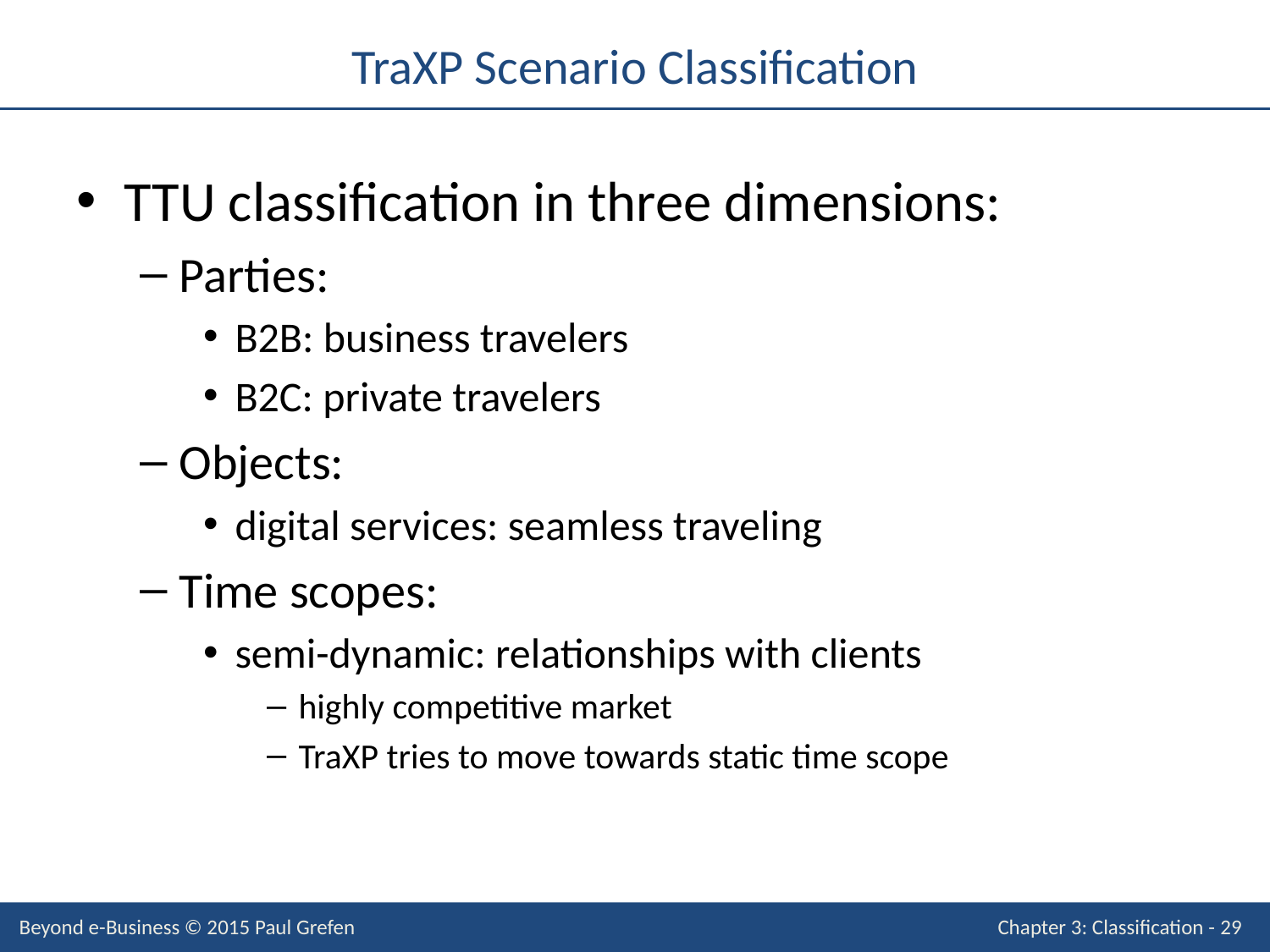

# TraXP Scenario Classification
TTU classification in three dimensions:
Parties:
B2B: business travelers
B2C: private travelers
Objects:
digital services: seamless traveling
Time scopes:
semi-dynamic: relationships with clients
highly competitive market
TraXP tries to move towards static time scope
Beyond e-Business © 2015 Paul Grefen
Chapter 3: Classification - 29